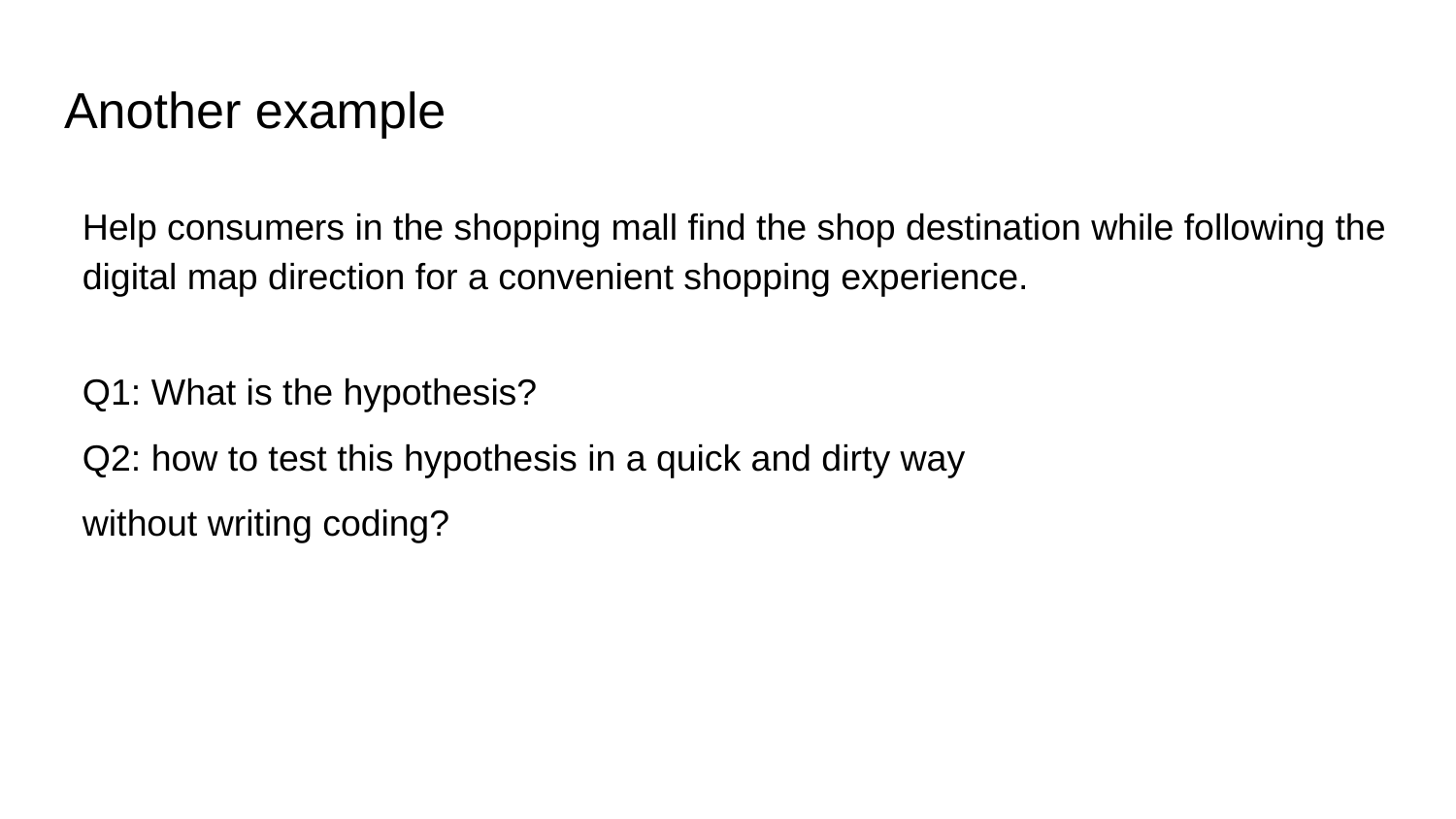

# Another example
Help consumers in the shopping mall find the shop destination while following the digital map direction for a convenient shopping experience.

Q1: What is the hypothesis?
Q2: how to test this hypothesis in a quick and dirty way
without writing coding?